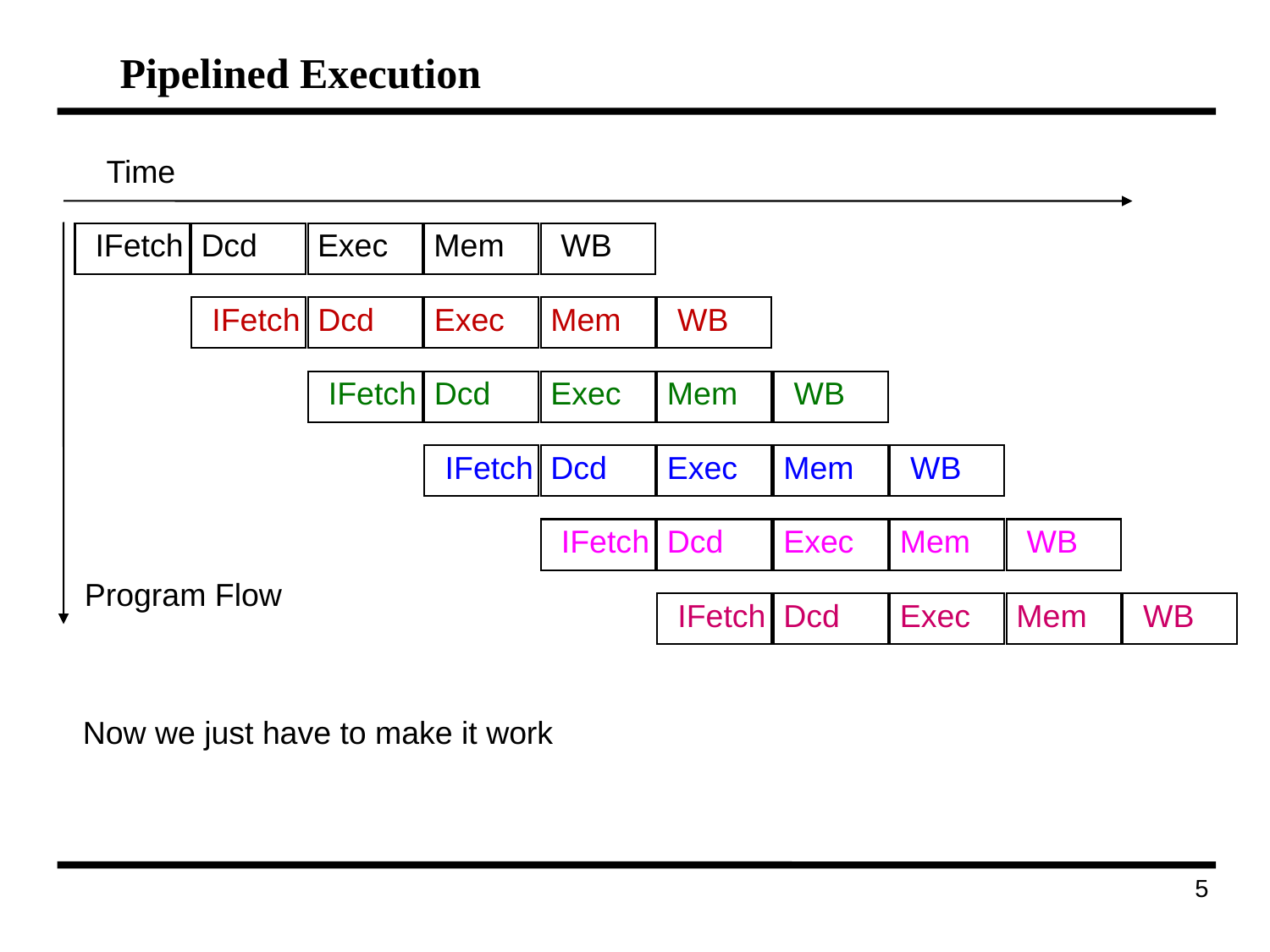

# Pipelined Execution
Time

IFetch
Dcd
Exec
Mem
WB

IFetch
Dcd
Exec
Mem
WB

IFetch
Dcd
Exec
Mem
WB

IFetch
Dcd
Exec
Mem
WB

IFetch
Dcd
Exec
Mem
WB

Program Flow
IFetch
Dcd
Exec
Mem
WB

Now we just have to make it work
5